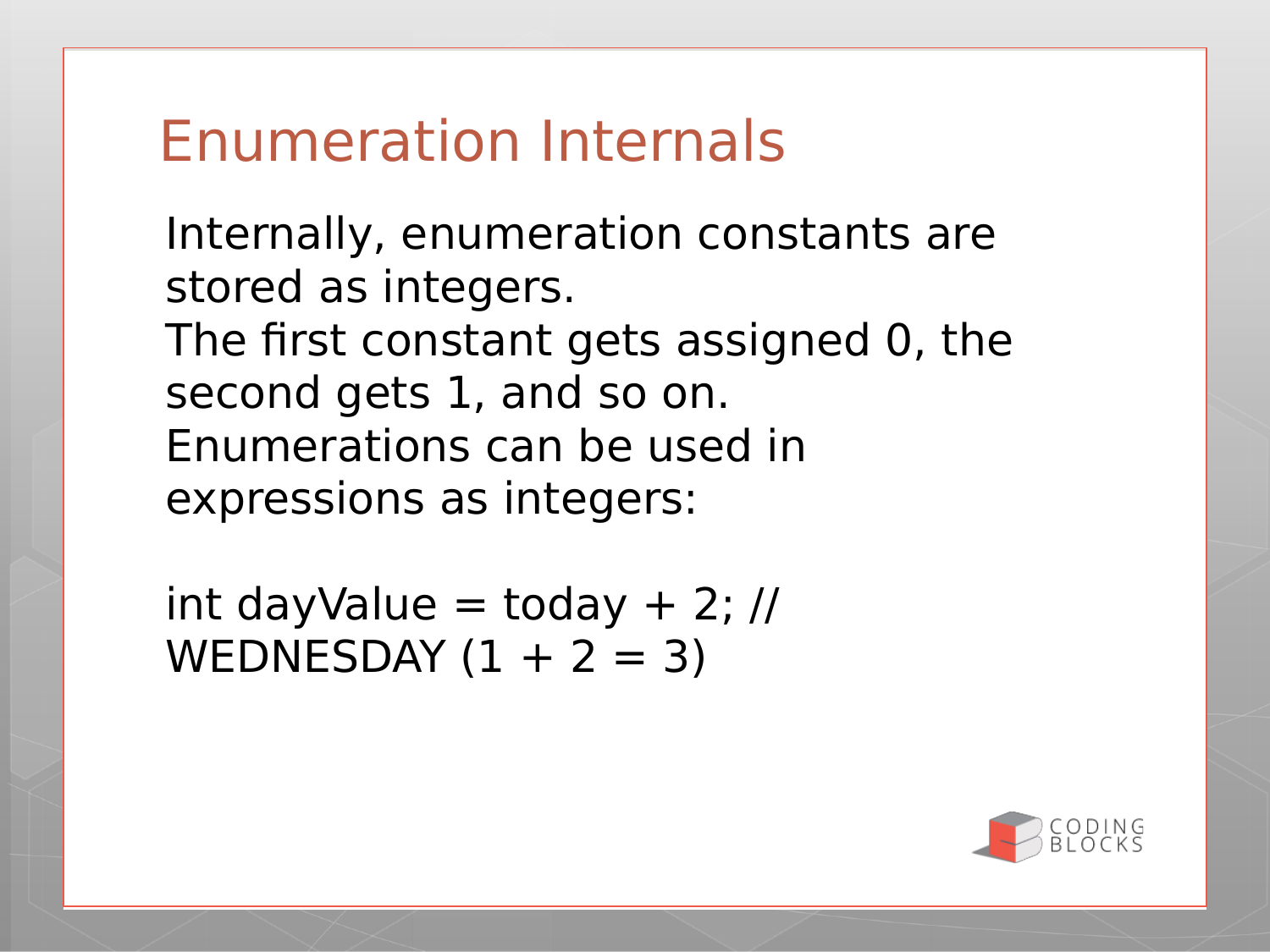

# Enumeration Internals
Internally, enumeration constants are stored as integers.
The first constant gets assigned 0, the second gets 1, and so on.
Enumerations can be used in expressions as integers:

int dayValue = today + 2; // WEDNESDAY (1 + 2 = 3)